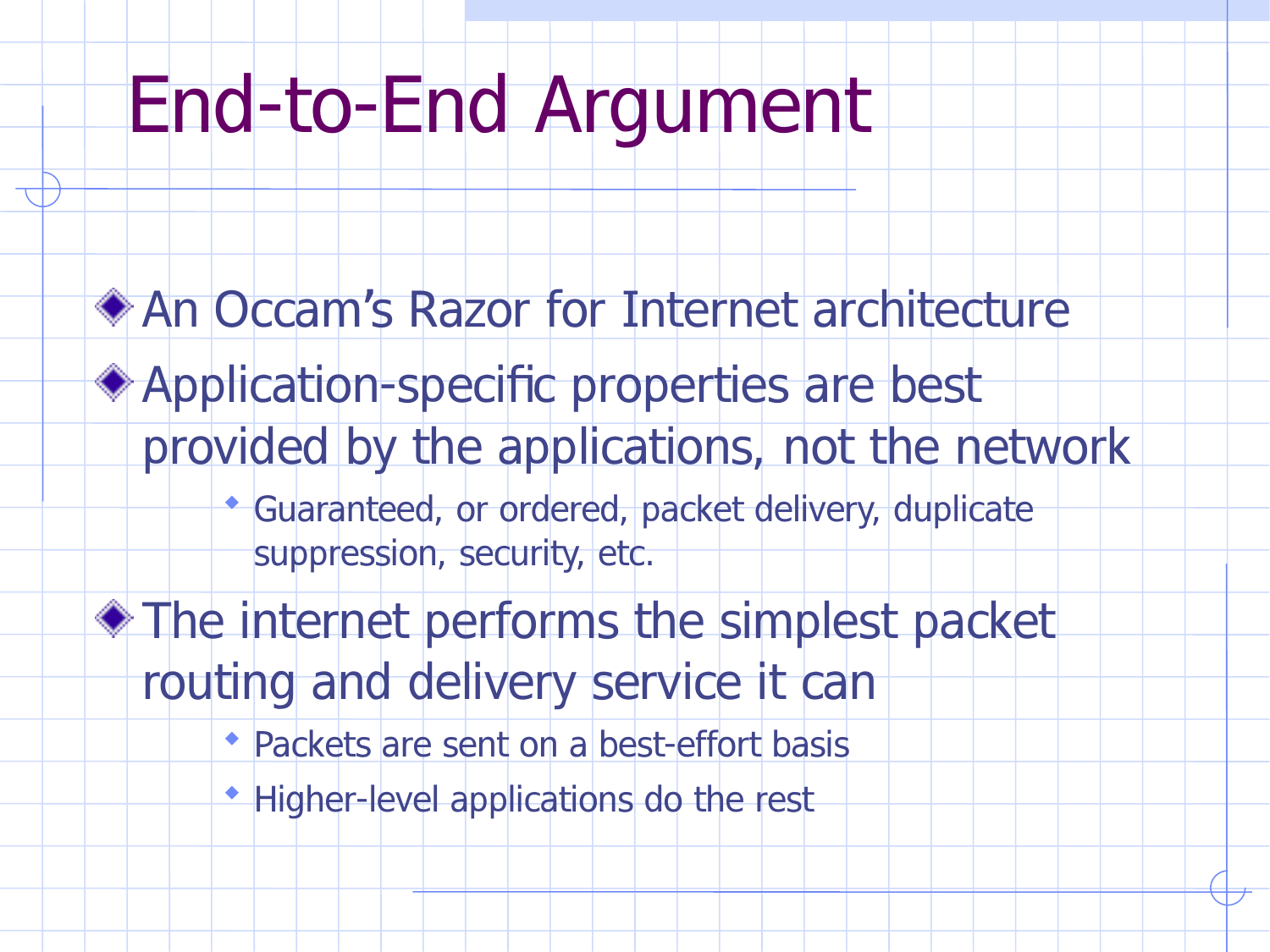

# End-to-End Argument
An Occam’s Razor for Internet architecture
Application-specific properties are best provided by the applications, not the network
Guaranteed, or ordered, packet delivery, duplicate suppression, security, etc.
The internet performs the simplest packet routing and delivery service it can
Packets are sent on a best-effort basis
Higher-level applications do the rest